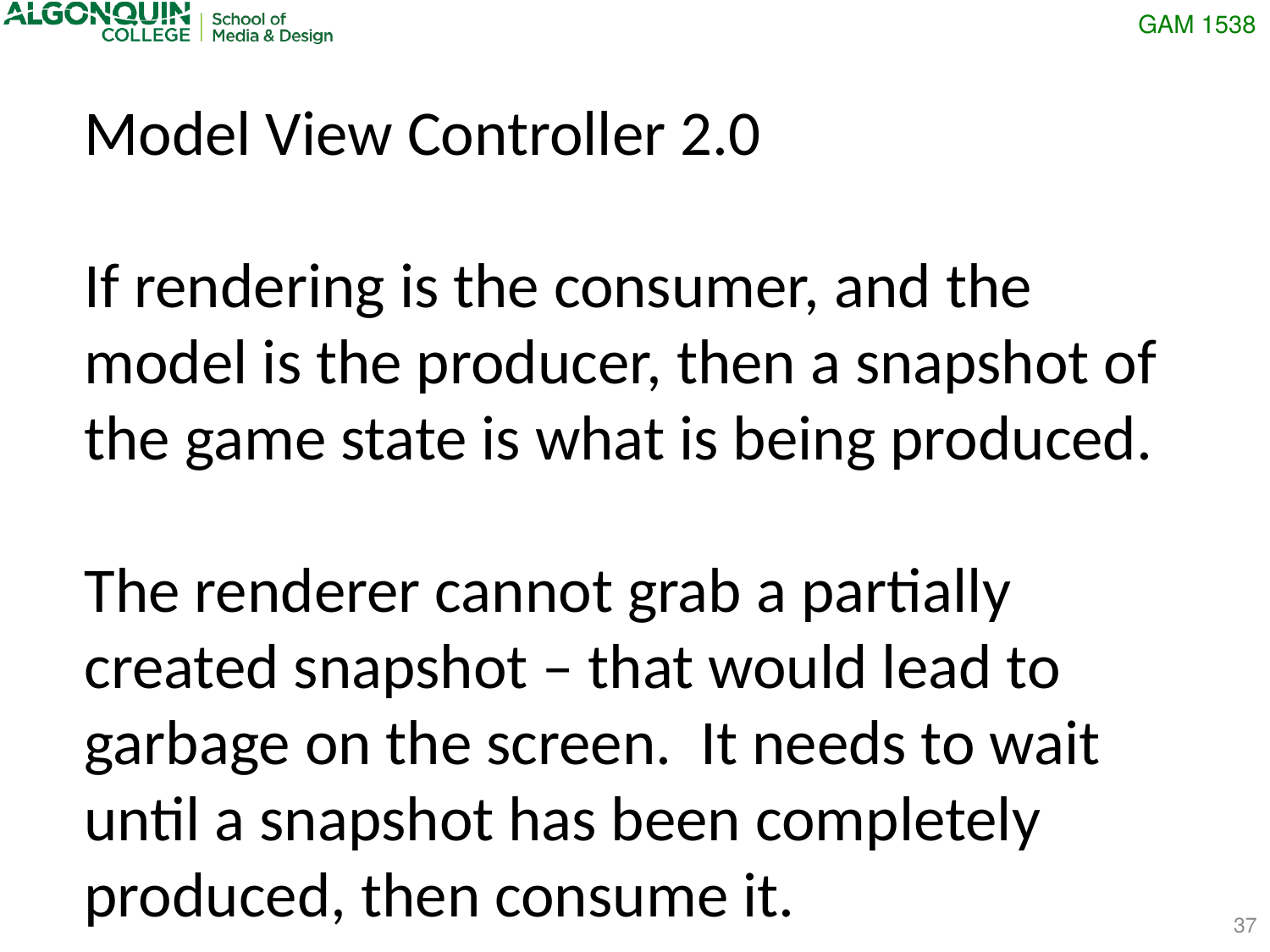

Model View Controller 2.0

If rendering is the consumer, and the model is the producer, then a snapshot of the game state is what is being produced.

The renderer cannot grab a partially created snapshot – that would lead to garbage on the screen.  It needs to wait until a snapshot has been completely produced, then consume it.
37